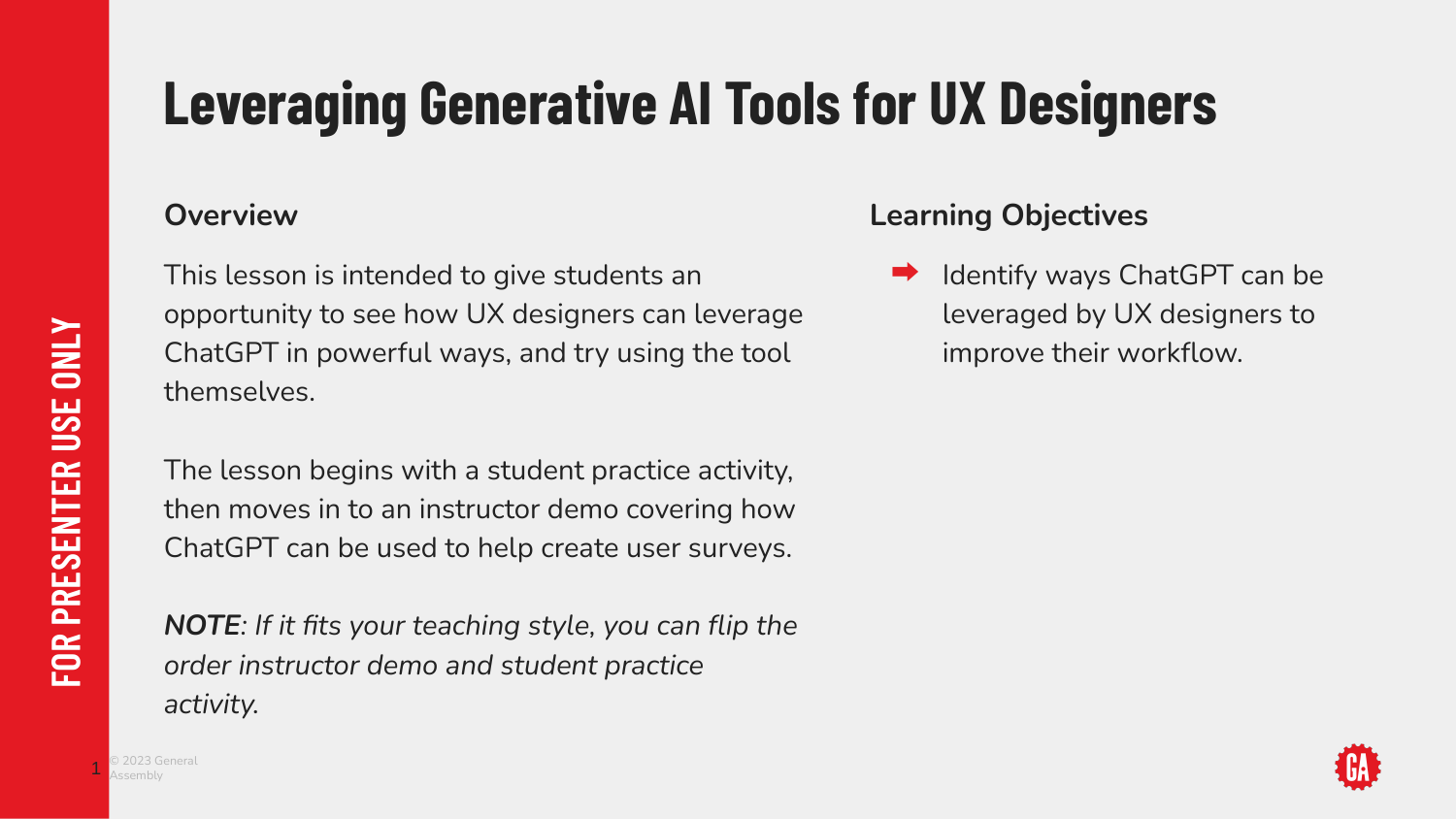

# Leveraging Generative AI Tools for UX Designers
Overview
This lesson is intended to give students an opportunity to see how UX designers can leverage ChatGPT in powerful ways, and try using the tool themselves.
The lesson begins with a student practice activity, then moves in to an instructor demo covering how ChatGPT can be used to help create user surveys.
NOTE: If it fits your teaching style, you can flip the order instructor demo and student practice activity.
Learning Objectives
Identify ways ChatGPT can be leveraged by UX designers to improve their workflow.

1